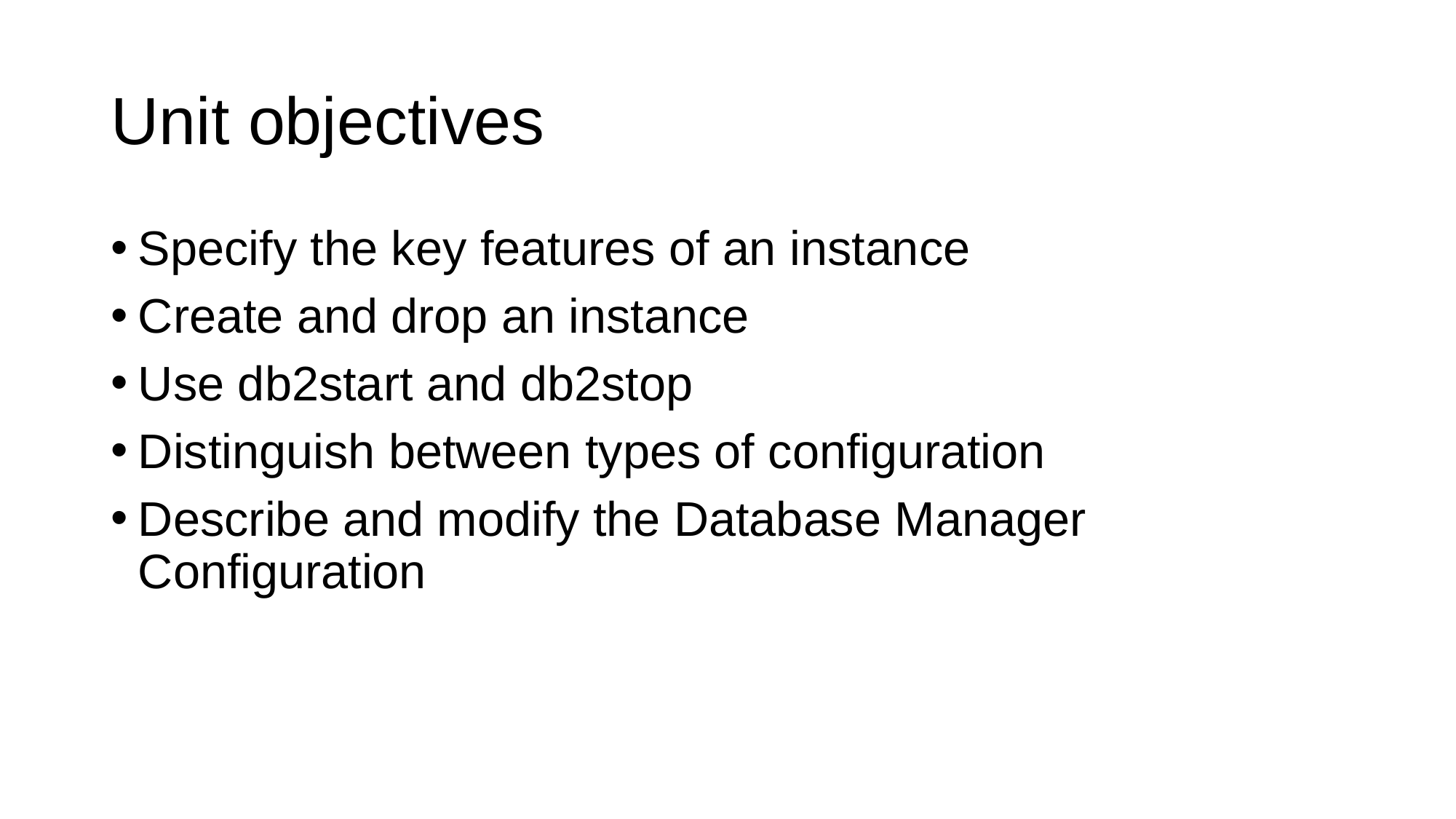

# Unit objectives
Specify the key features of an instance
Create and drop an instance
Use db2start and db2stop
Distinguish between types of configuration
Describe and modify the Database Manager Configuration